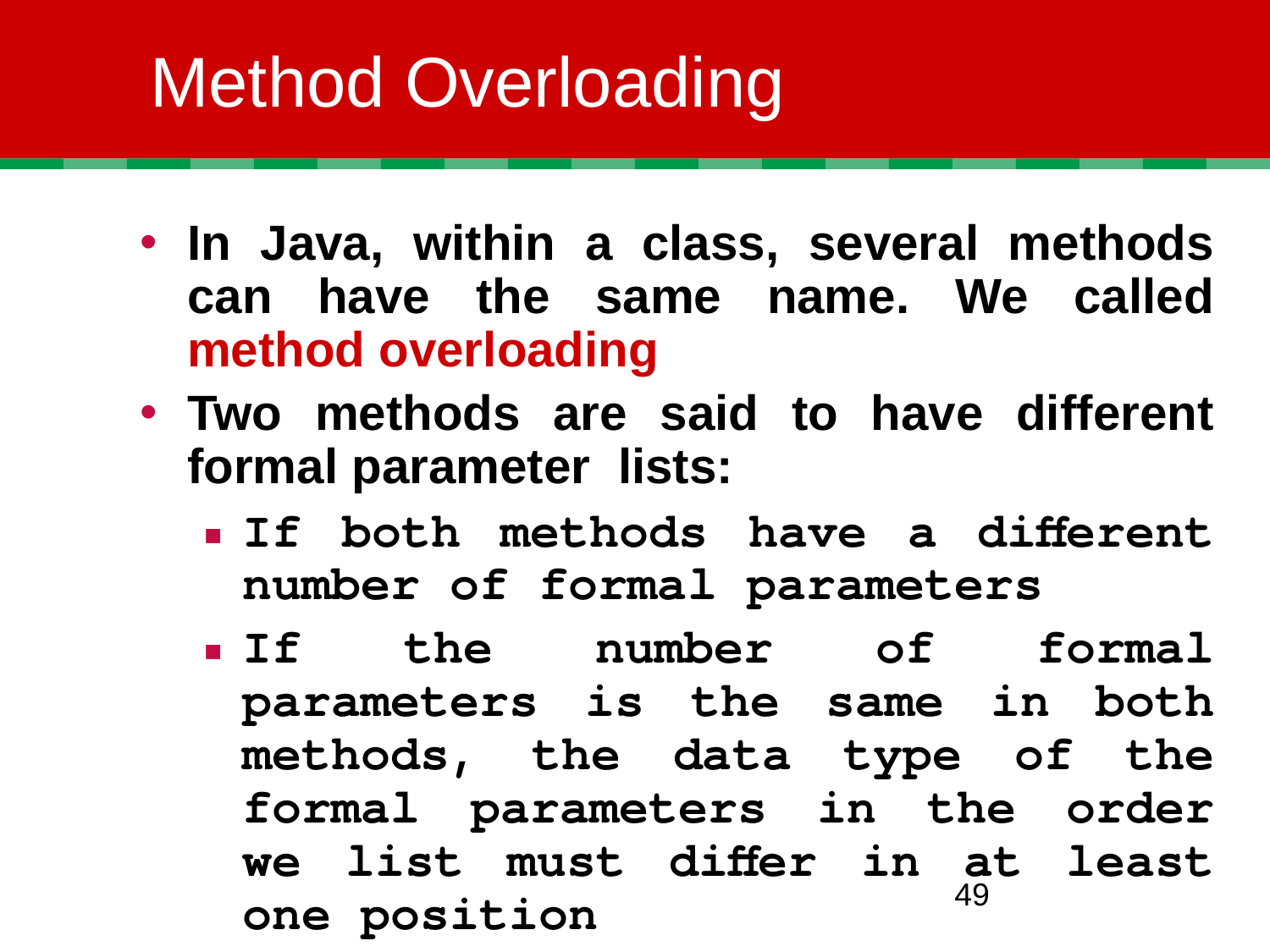

# Method Overloading
In Java, within a class, several methods can have the same name. We called method overloading
Two methods are said to have different formal parameter  lists:
If both methods have a different number of formal parameters
If the number of formal parameters is the same in both methods, the data type of the formal parameters in the order we list must differ in at least one position
49